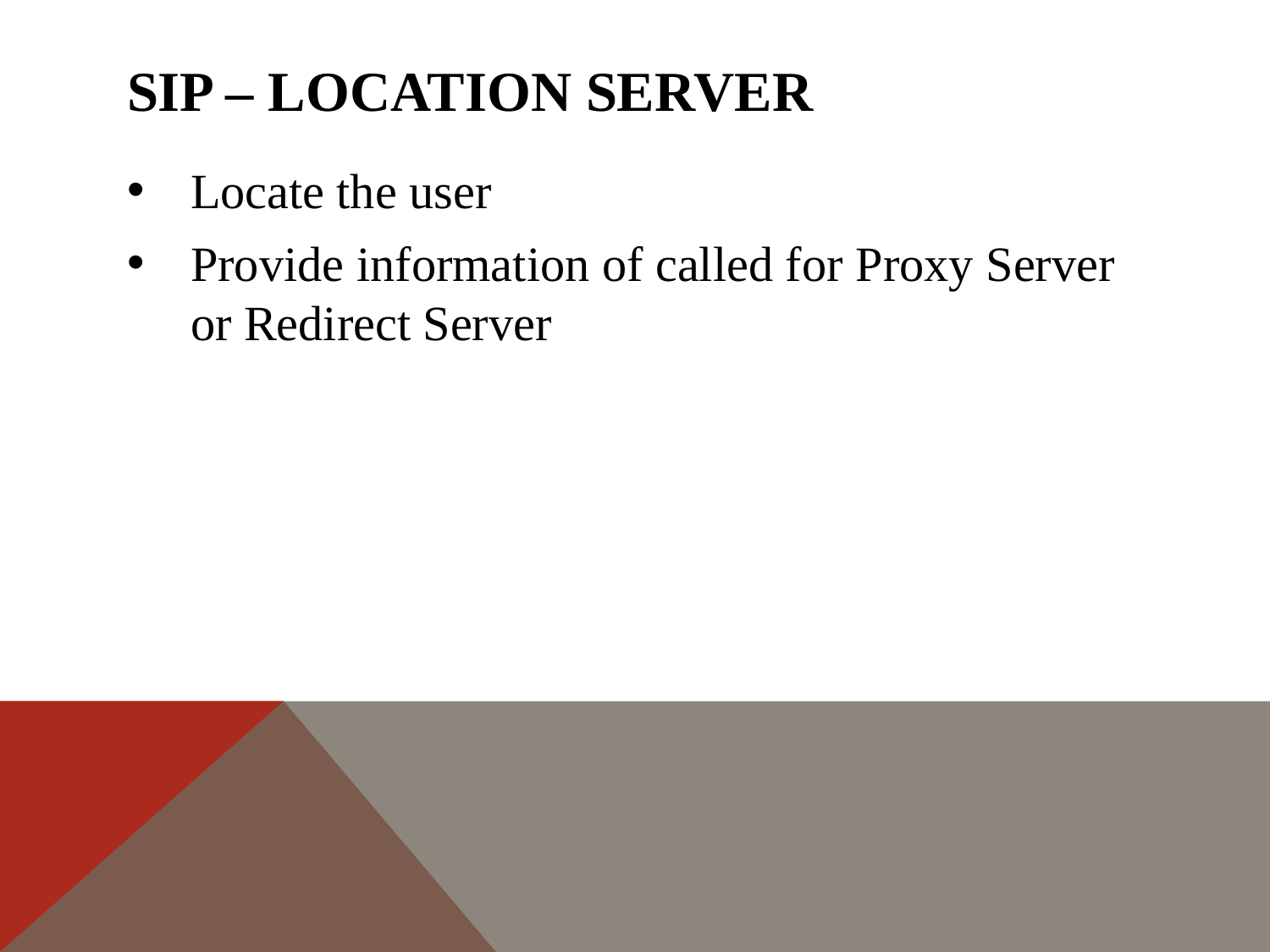

# SIP – location server
Locate the user
Provide information of called for Proxy Server or Redirect Server